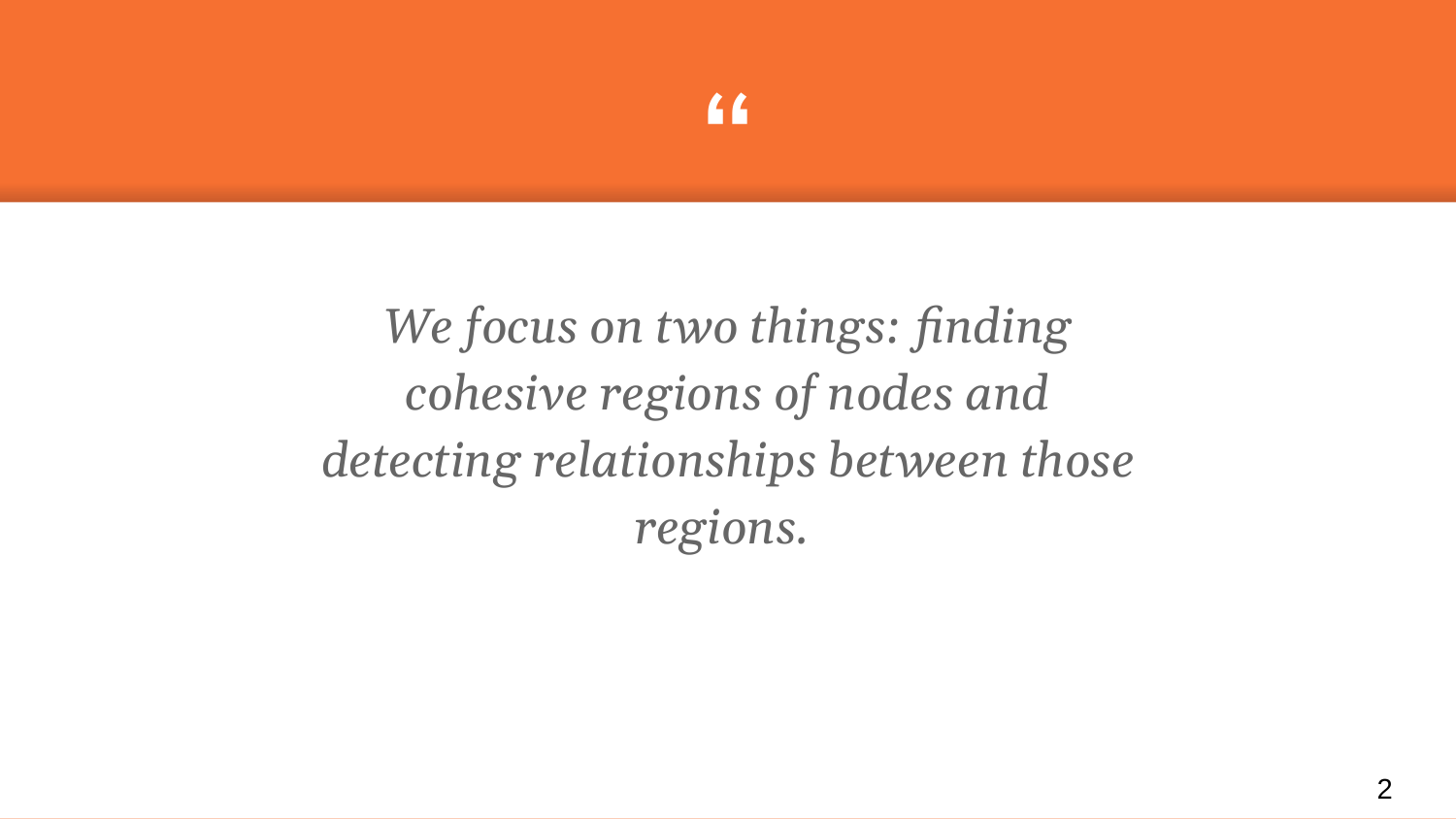

We focus on two things: finding cohesive regions of nodes and detecting relationships between those regions.
2